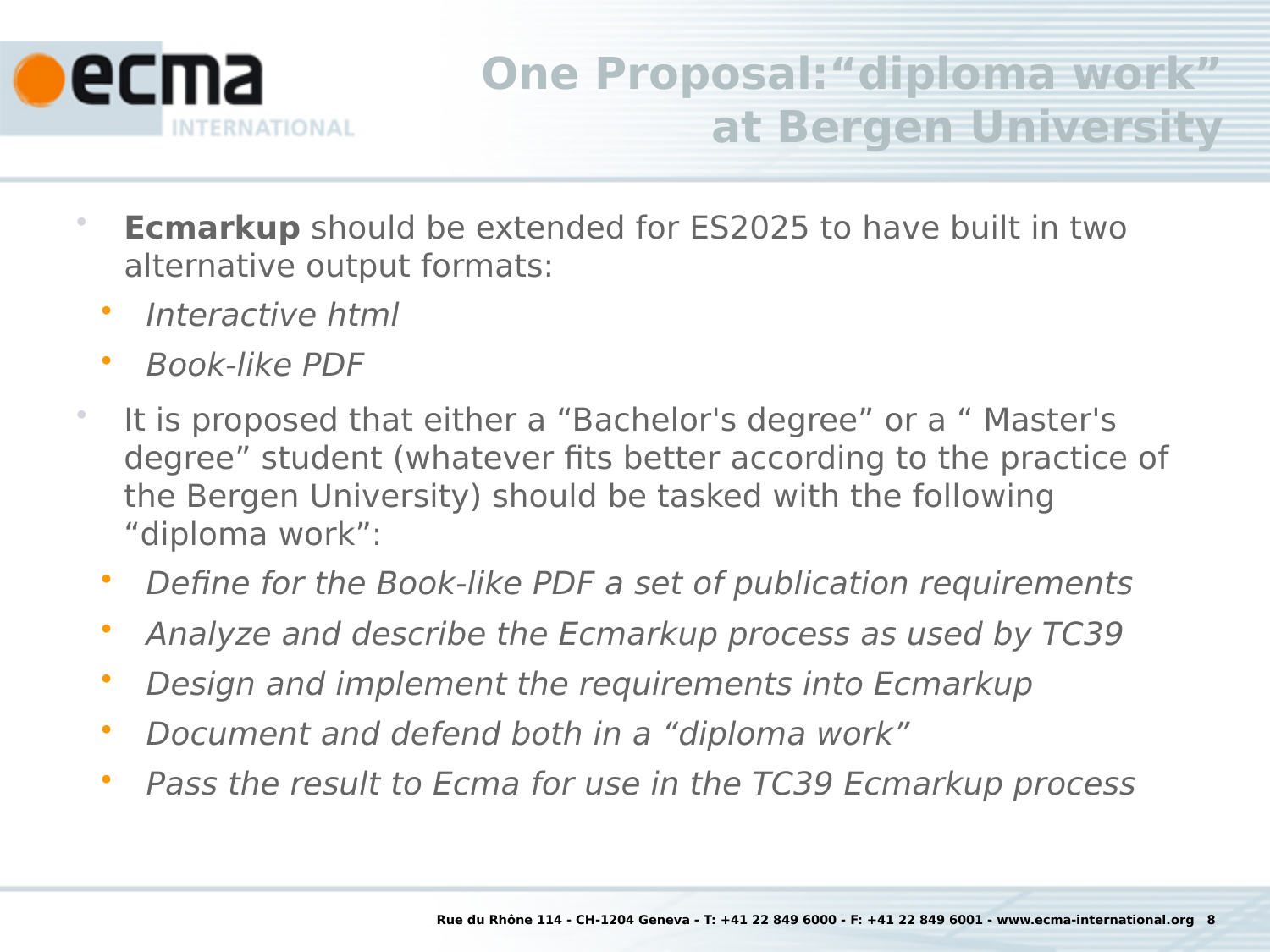

# One Proposal:“diploma work” at Bergen University
Ecmarkup should be extended for ES2025 to have built in two alternative output formats:
Interactive html
Book-like PDF
It is proposed that either a “Bachelor's degree” or a “ Master's degree” student (whatever fits better according to the practice of the Bergen University) should be tasked with the following “diploma work”:
Define for the Book-like PDF a set of publication requirements
Analyze and describe the Ecmarkup process as used by TC39
Design and implement the requirements into Ecmarkup
Document and defend both in a “diploma work”
Pass the result to Ecma for use in the TC39 Ecmarkup process
Rue du Rhône 114 - CH-1204 Geneva - T: +41 22 849 6000 - F: +41 22 849 6001 - www.ecma-international.org   8